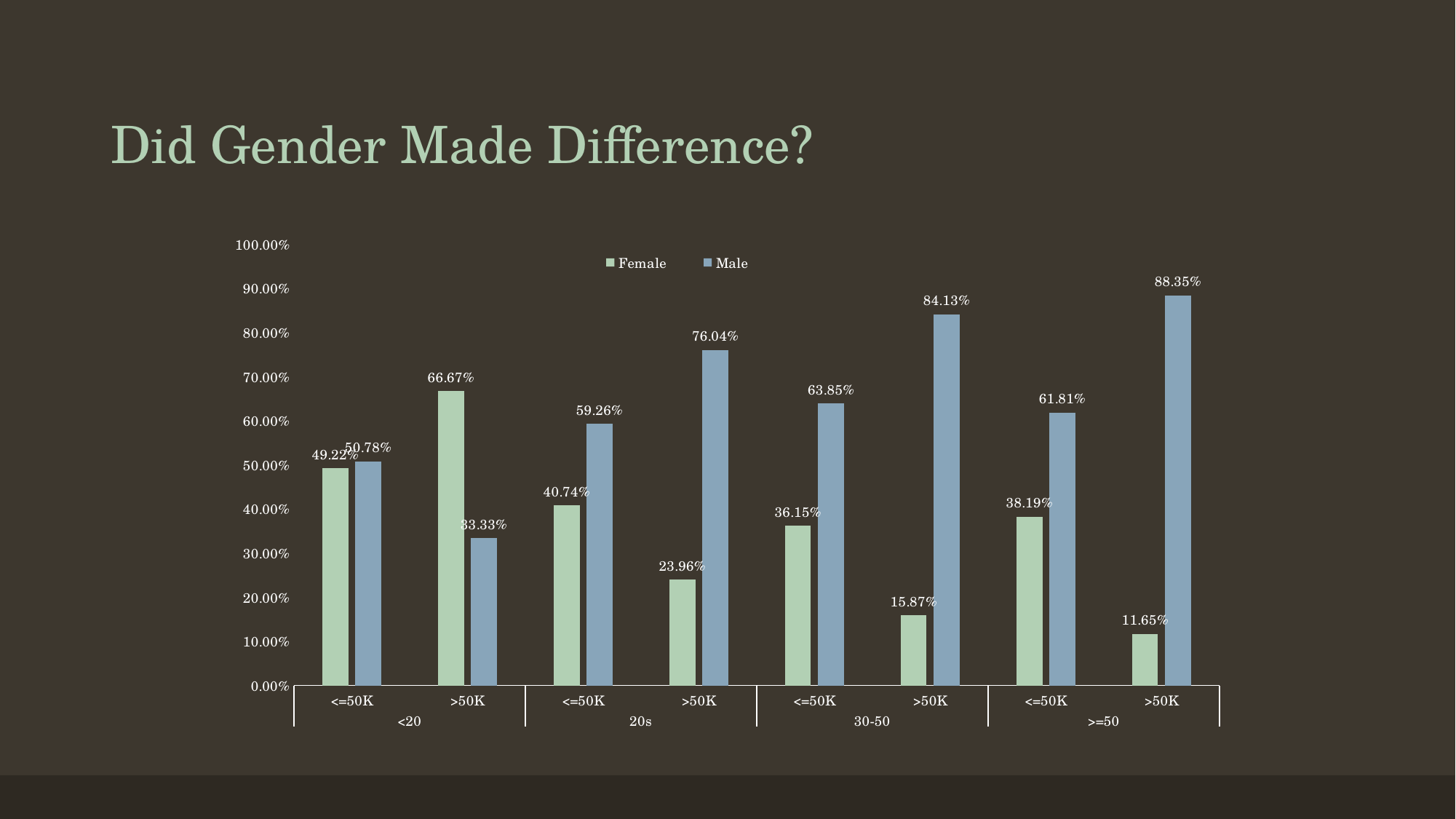

# Did Gender Made Difference?

### Chart

| Category | Female | Male |
|---|---|---|
| <=50K | 0.49222177901874753 | 0.5077782209812525 |
| >50K | 0.6666666666666666 | 0.3333333333333333 |
| <=50K | 0.40738767536849585 | 0.5926123246315042 |
| >50K | 0.2395693135935397 | 0.7604306864064603 |
| <=50K | 0.3615327656423547 | 0.6384672343576453 |
| >50K | 0.15872163287229757 | 0.8412783671277024 |
| <=50K | 0.3818941504178273 | 0.6181058495821727 |
| >50K | 0.11648540354894105 | 0.883514596451059 |